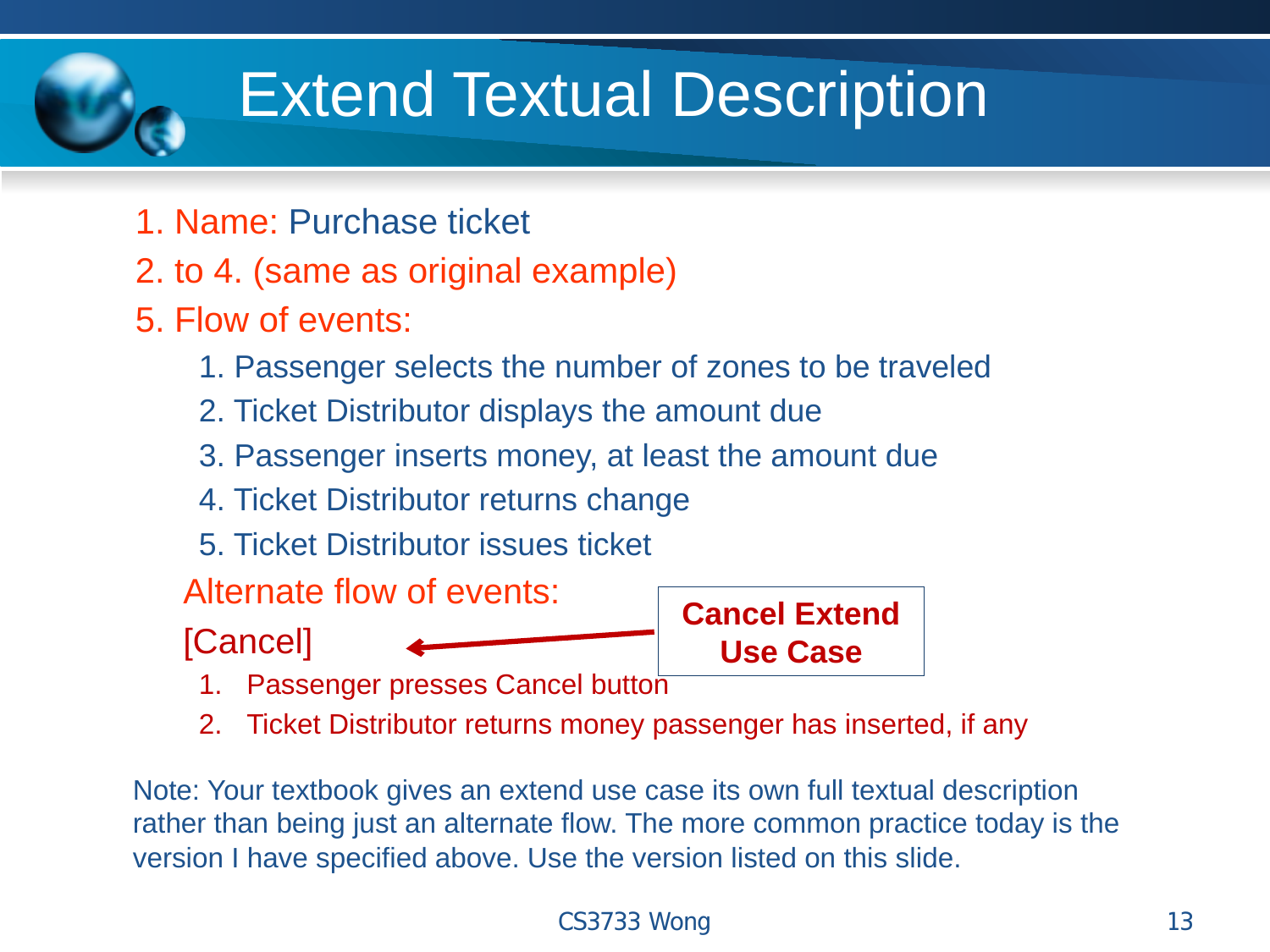

Extend Textual Description
1. Name: Purchase ticket
2. to 4. (same as original example)
5. Flow of events:
1. Passenger selects the number of zones to be traveled
2. Ticket Distributor displays the amount due
3. Passenger inserts money, at least the amount due
4. Ticket Distributor returns change
5. Ticket Distributor issues ticket
	Alternate flow of events:
	[Cancel]
Passenger presses Cancel button
Ticket Distributor returns money passenger has inserted, if any
Cancel Extend Use Case

Note: Your textbook gives an extend use case its own full textual description rather than being just an alternate flow. The more common practice today is the version I have specified above. Use the version listed on this slide.

CS3733 Wong
13